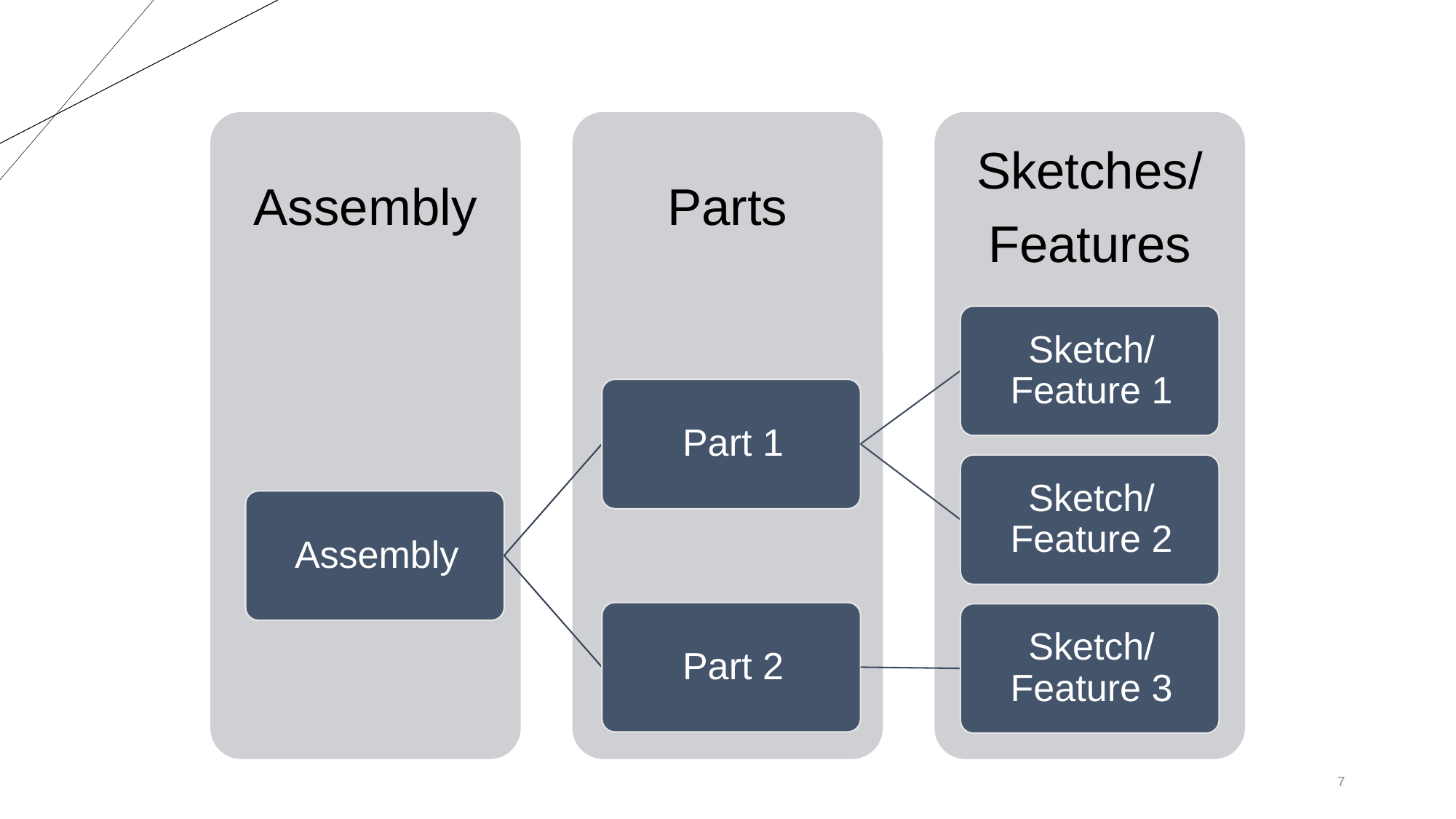

Sketches/
Features
Parts
Assembly
Assembly

Part 1

Sketch/Feature 1

Sketch/Feature 2

Part 2

Sketch/Feature 3
7